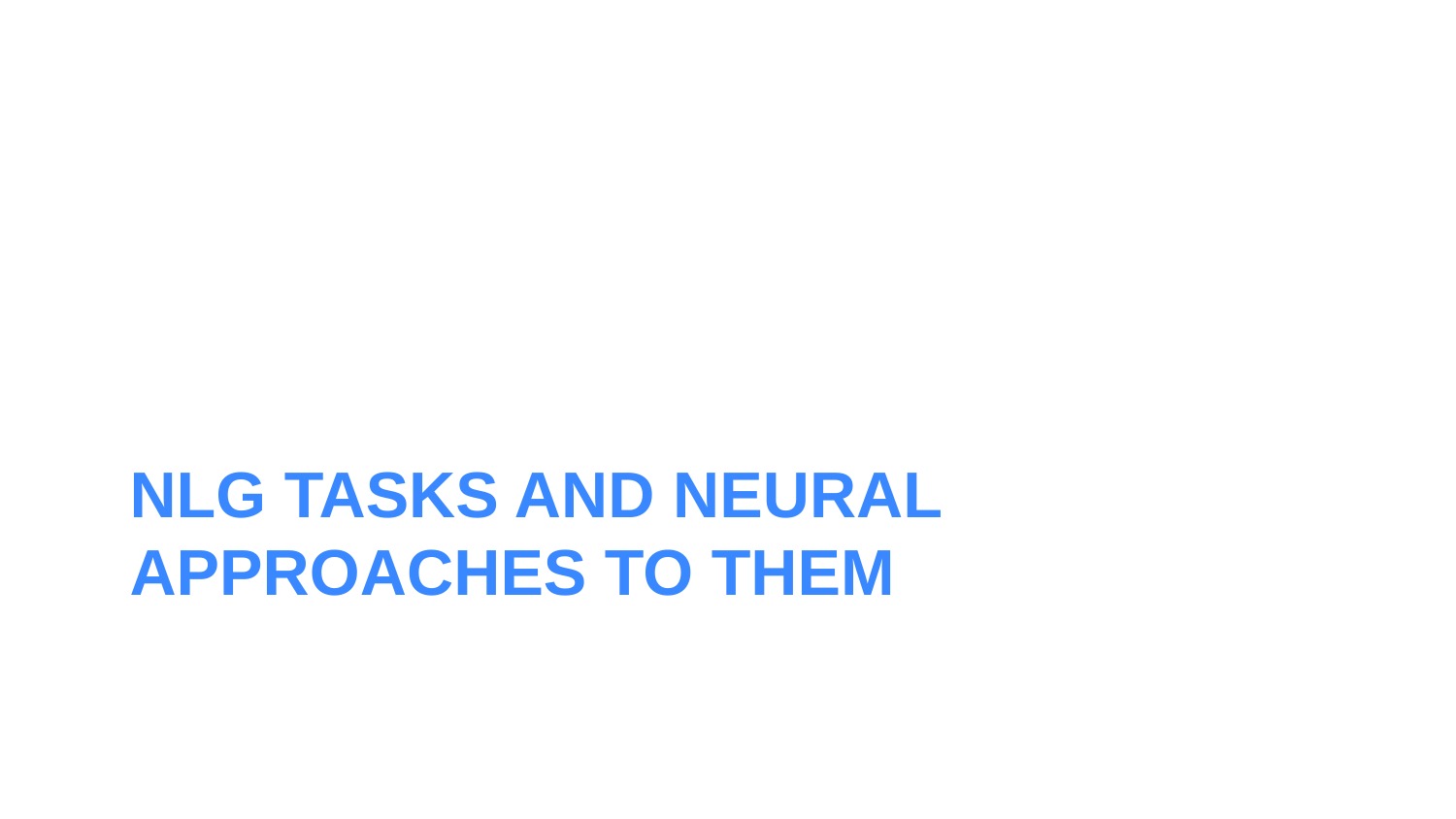

# NLG tasks and neural approaches to them